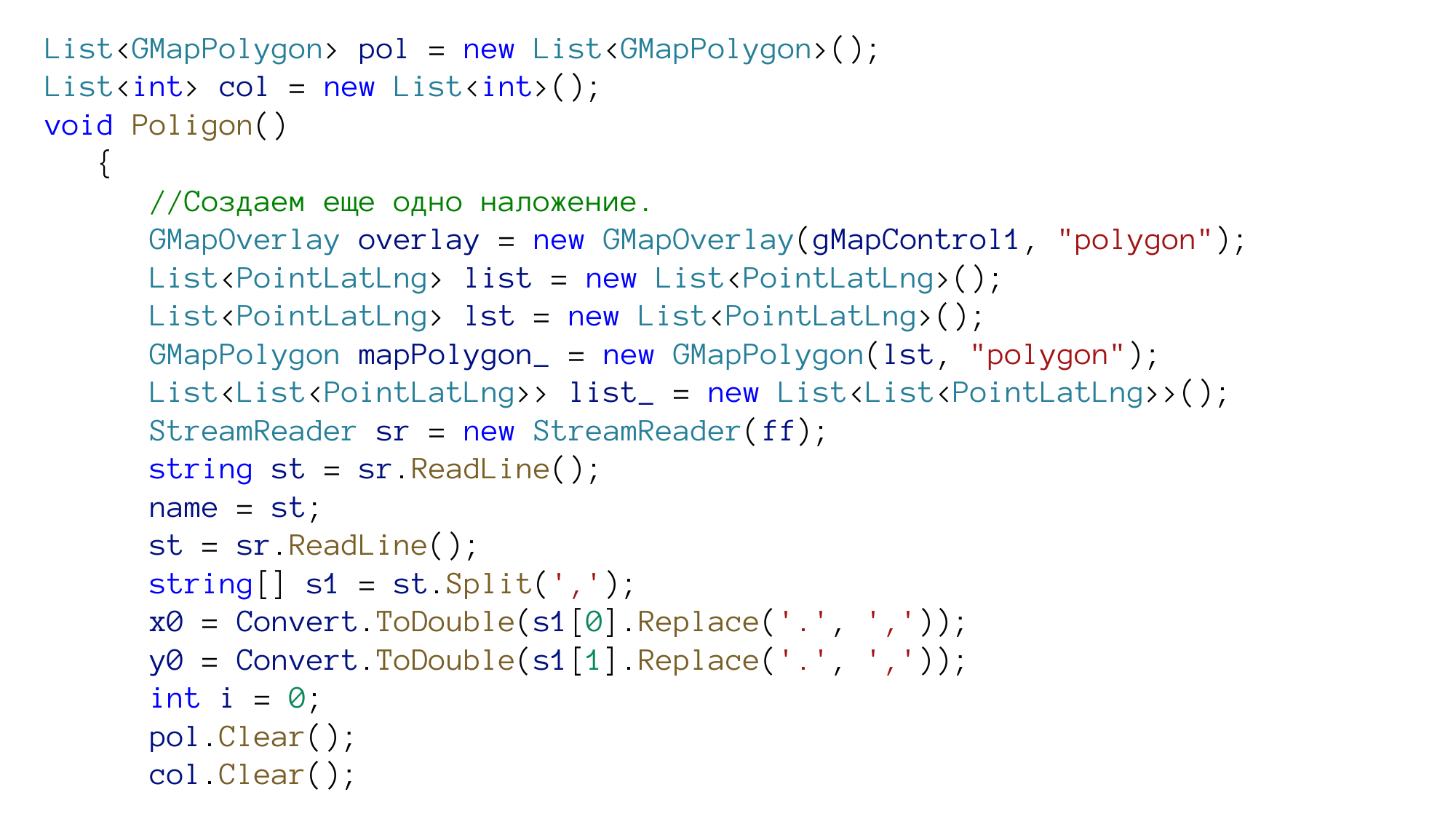

List<GMapPolygon> pol = new List<GMapPolygon>();
List<int> col = new List<int>();
void Poligon()
   {
      //Создаем еще одно наложение.
      GMapOverlay overlay = new GMapOverlay(gMapControl1, "polygon");
      List<PointLatLng> list = new List<PointLatLng>();
      List<PointLatLng> lst = new List<PointLatLng>();
      GMapPolygon mapPolygon_ = new GMapPolygon(lst, "polygon");
      List<List<PointLatLng>> list_ = new List<List<PointLatLng>>();
      StreamReader sr = new StreamReader(ff);
      string st = sr.ReadLine();
      name = st;
      st = sr.ReadLine();
      string[] s1 = st.Split(',');
      x0 = Convert.ToDouble(s1[0].Replace('.', ','));
      y0 = Convert.ToDouble(s1[1].Replace('.', ','));
      int i = 0;
      pol.Clear();
      col.Clear();